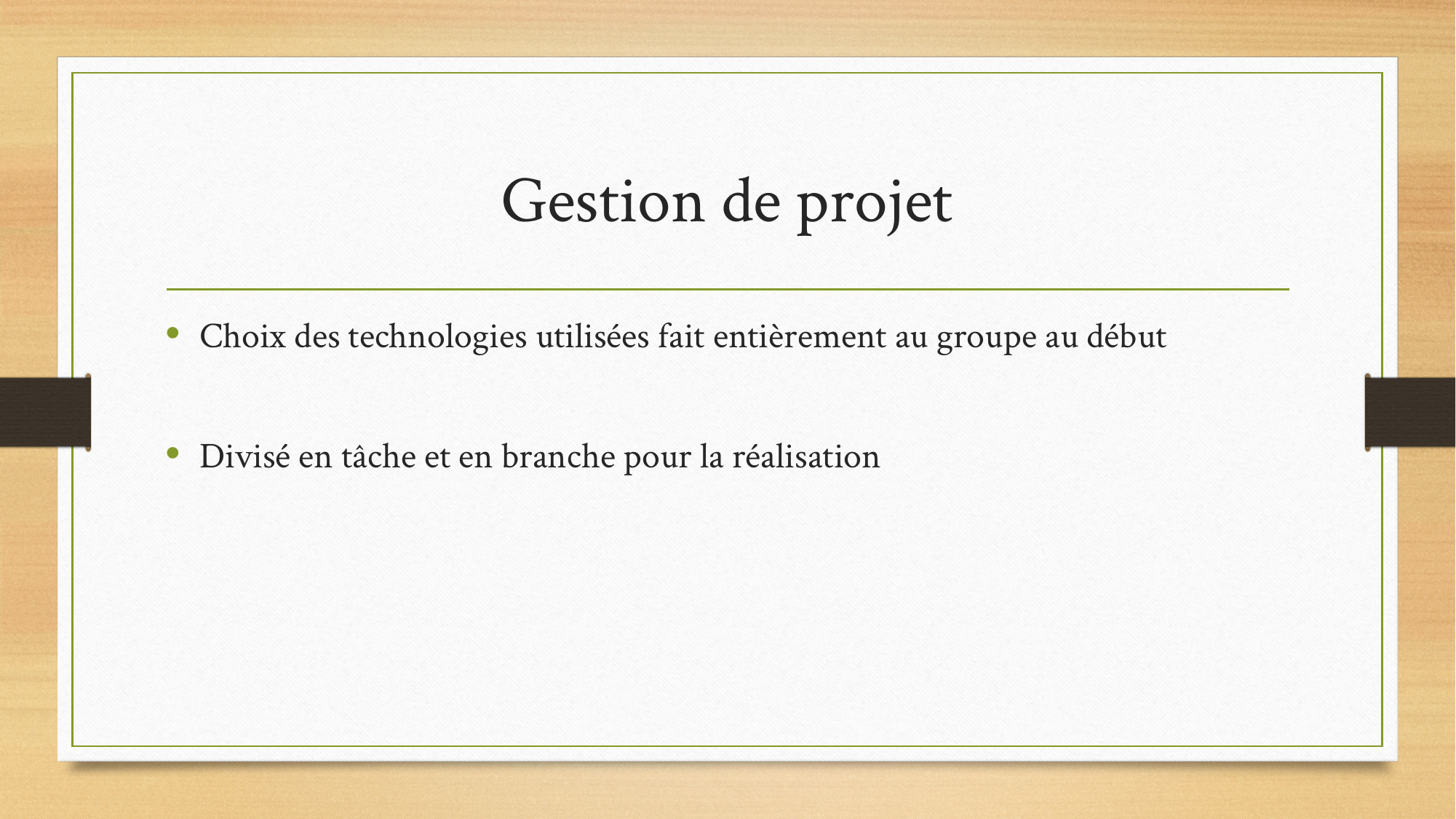

# Gestion de projet
Choix des technologies utilisées fait entièrement au groupe au début

Divisé en tâche et en branche pour la réalisation